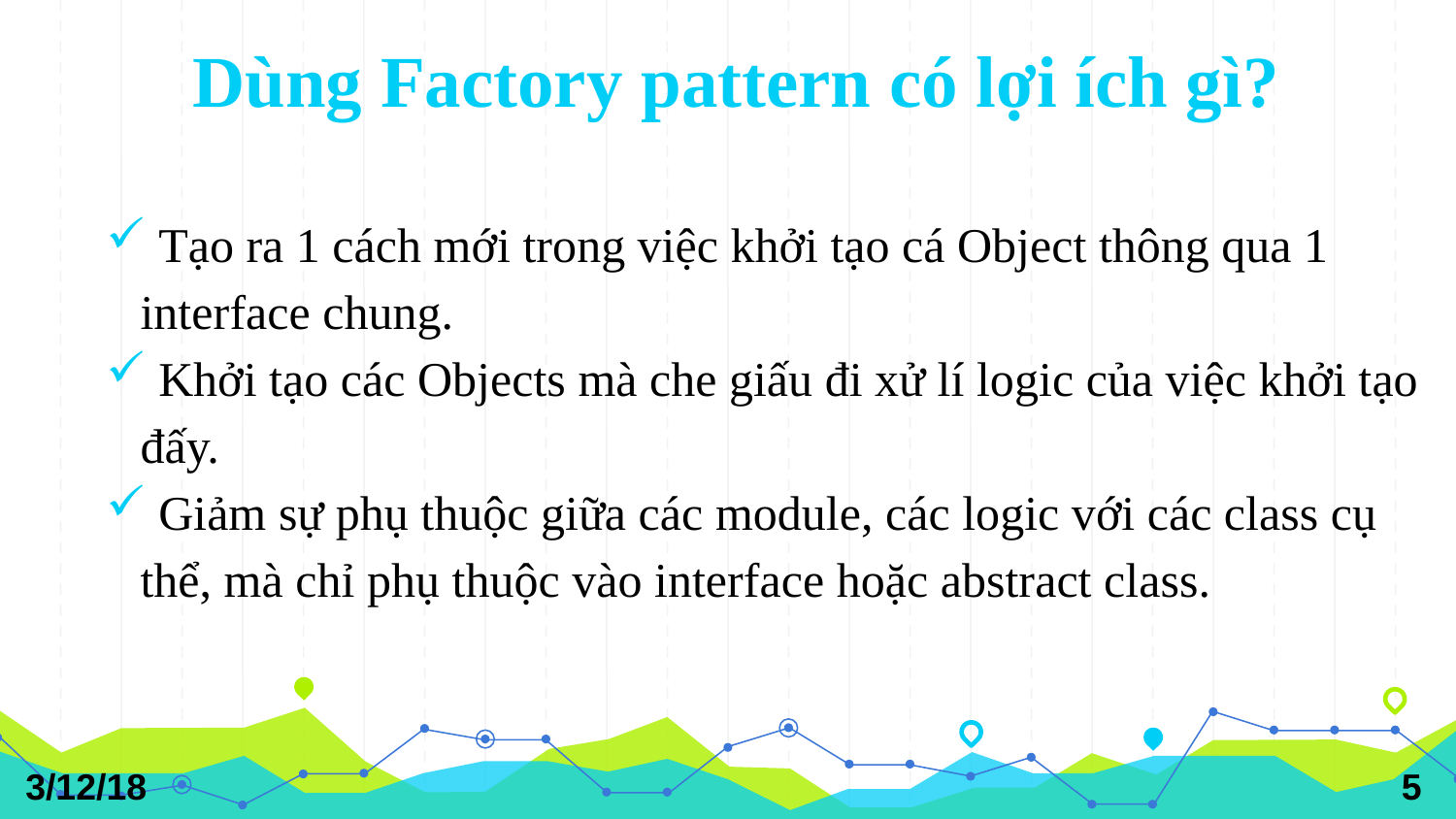

Dùng Factory pattern có lợi ích gì?
 Tạo ra 1 cách mới trong việc khởi tạo cá Object thông qua 1 interface chung.
 Khởi tạo các Objects mà che giấu đi xử lí logic của việc khởi tạo đấy.
 Giảm sự phụ thuộc giữa các module, các logic với các class cụ thể, mà chỉ phụ thuộc vào interface hoặc abstract class.

3/12/18
5